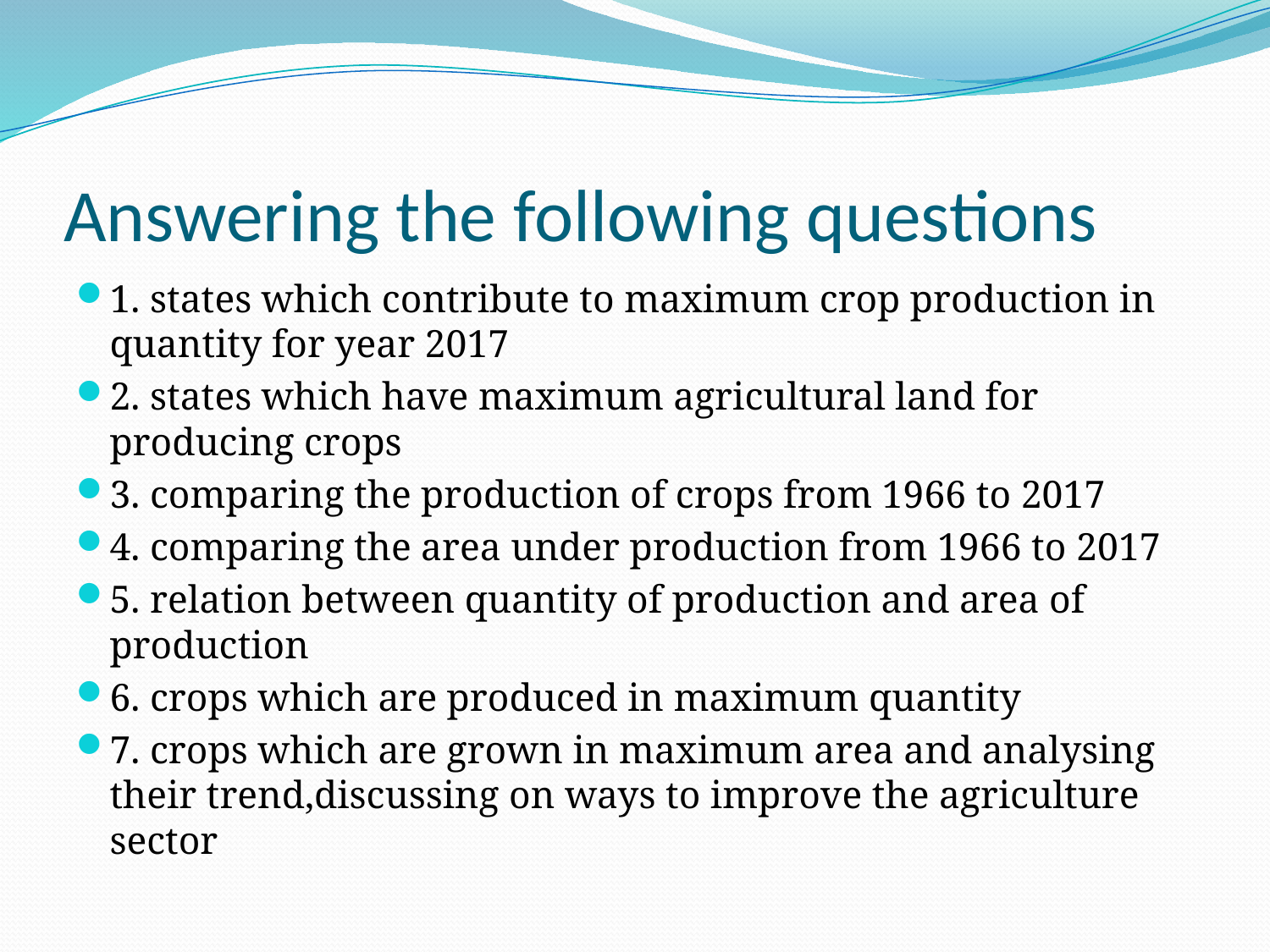

# Answering the following questions
1. states which contribute to maximum crop production in quantity for year 2017
2. states which have maximum agricultural land for producing crops
3. comparing the production of crops from 1966 to 2017
4. comparing the area under production from 1966 to 2017
5. relation between quantity of production and area of production
6. crops which are produced in maximum quantity
7. crops which are grown in maximum area and analysing their trend,discussing on ways to improve the agriculture sector